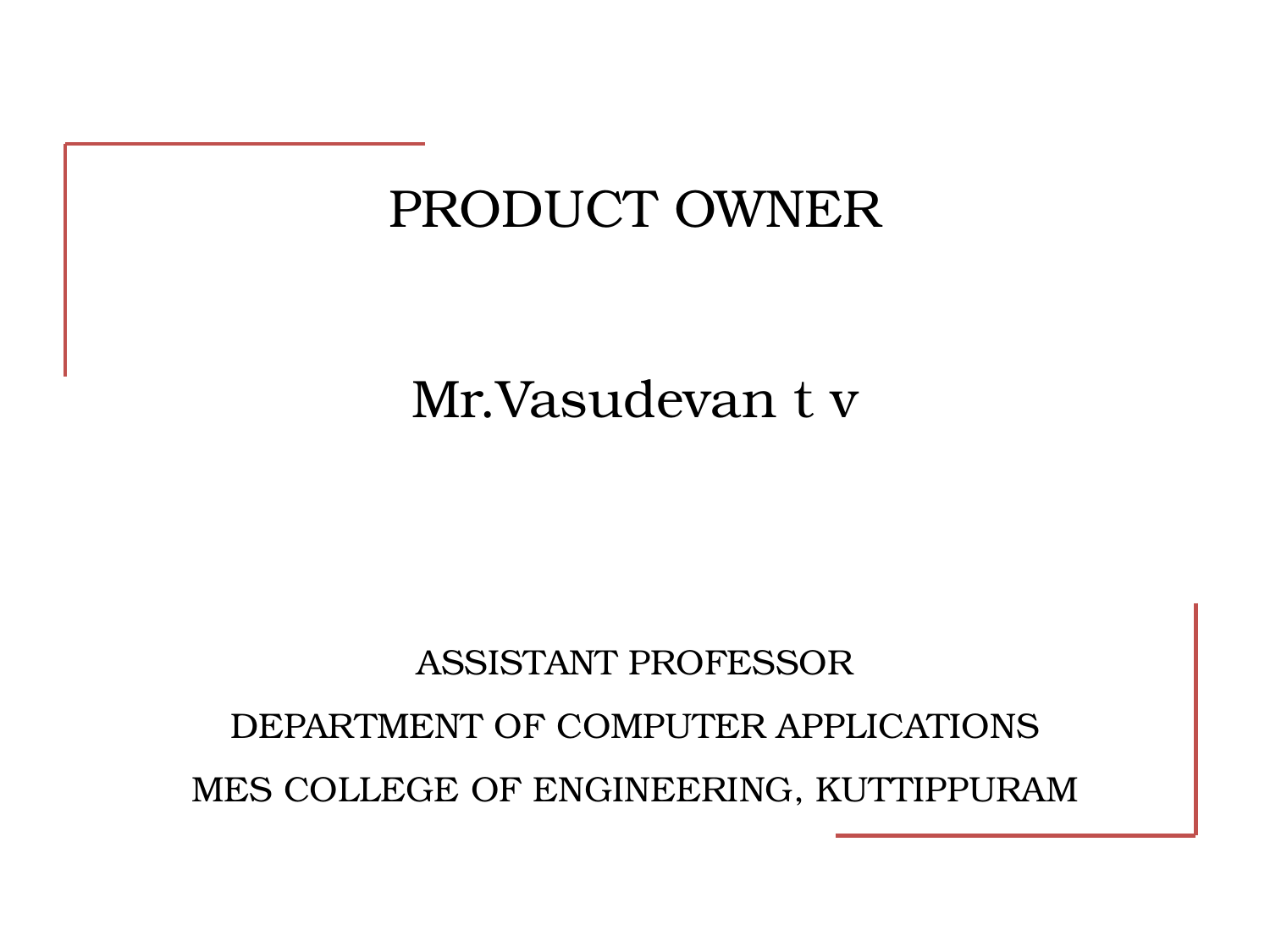

# PRODUCT OWNER Mr.Vasudevan t v ASSISTANT PROFESSOR DEPARTMENT OF COMPUTER APPLICATIONS MES COLLEGE OF ENGINEERING, KUTTIPPURAM